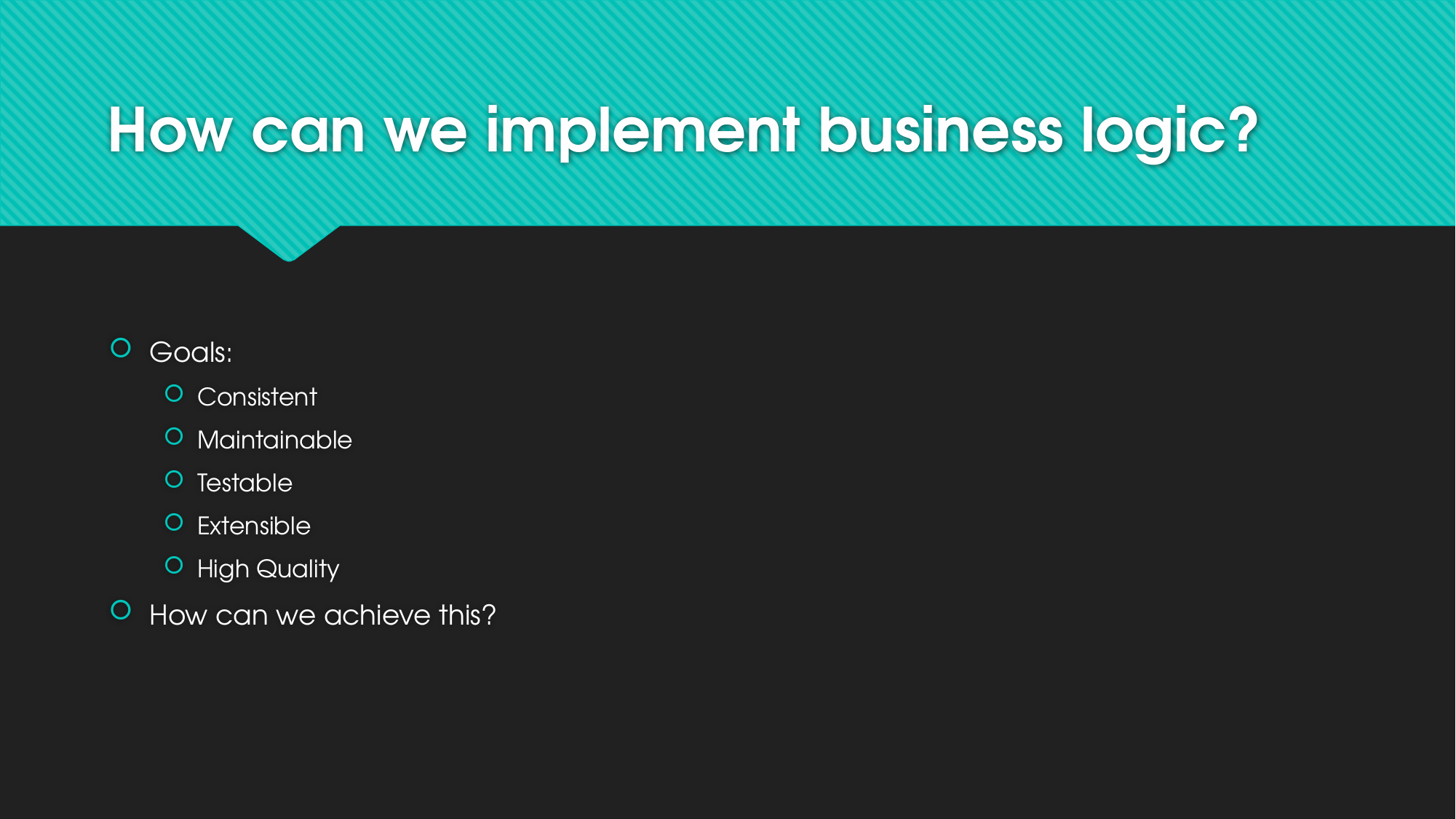

# How can we implement business logic?
Goals:
Consistent
Maintainable
Testable
Extensible
High Quality
How can we achieve this?